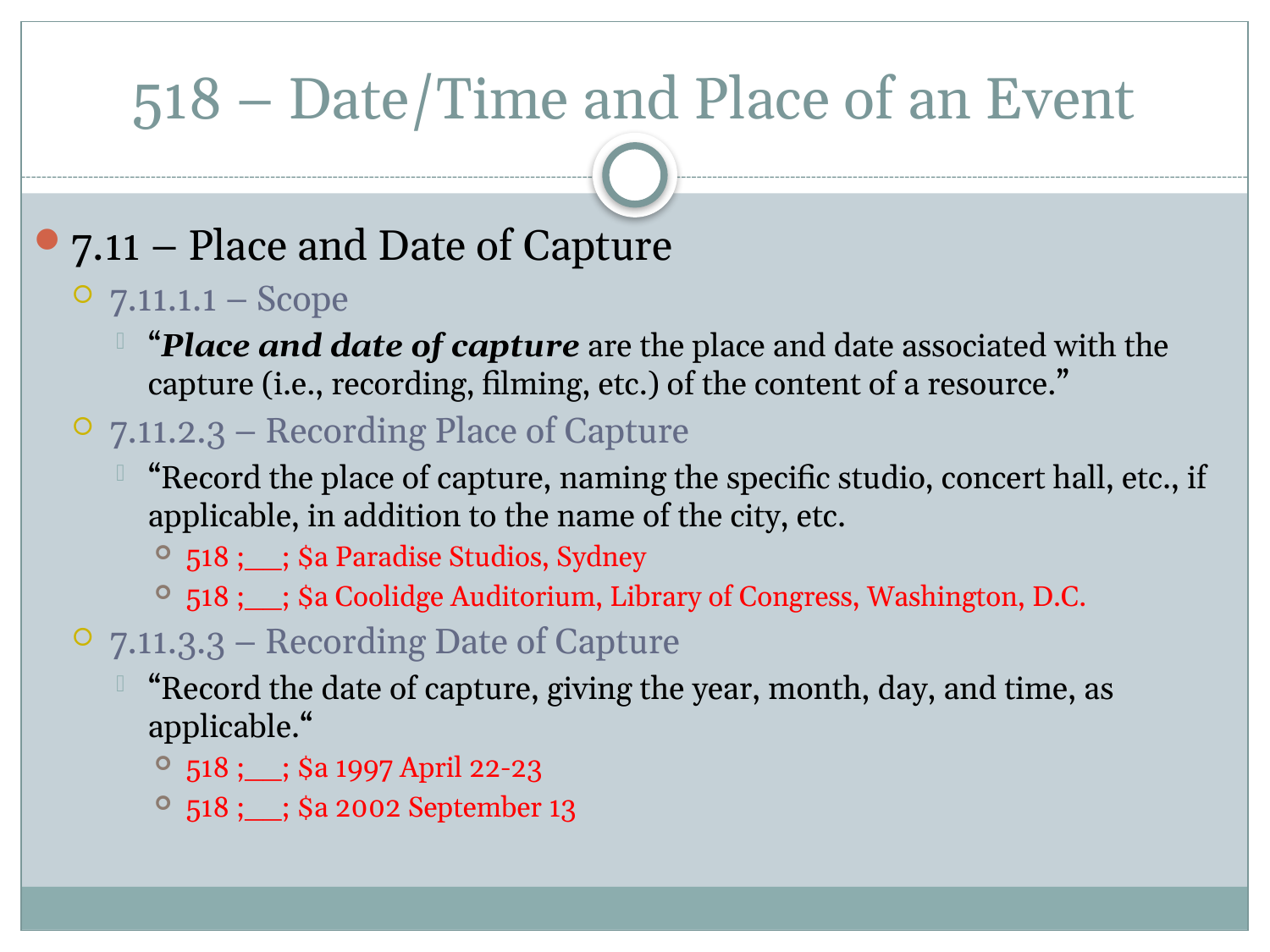

# 518 – Date/Time and Place of an Event
7.11 – Place and Date of Capture
7.11.1.1 – Scope
“Place and date of capture are the place and date associated with the capture (i.e., recording, filming, etc.) of the content of a resource.”
7.11.2.3 – Recording Place of Capture
“Record the place of capture, naming the specific studio, concert hall, etc., if applicable, in addition to the name of the city, etc.
518 ;__; $a Paradise Studios, Sydney
518 ;__; $a Coolidge Auditorium, Library of Congress, Washington, D.C.
7.11.3.3 – Recording Date of Capture
“Record the date of capture, giving the year, month, day, and time, as applicable.“
518 ;__; $a 1997 April 22-23
518 ;__; $a 2002 September 13